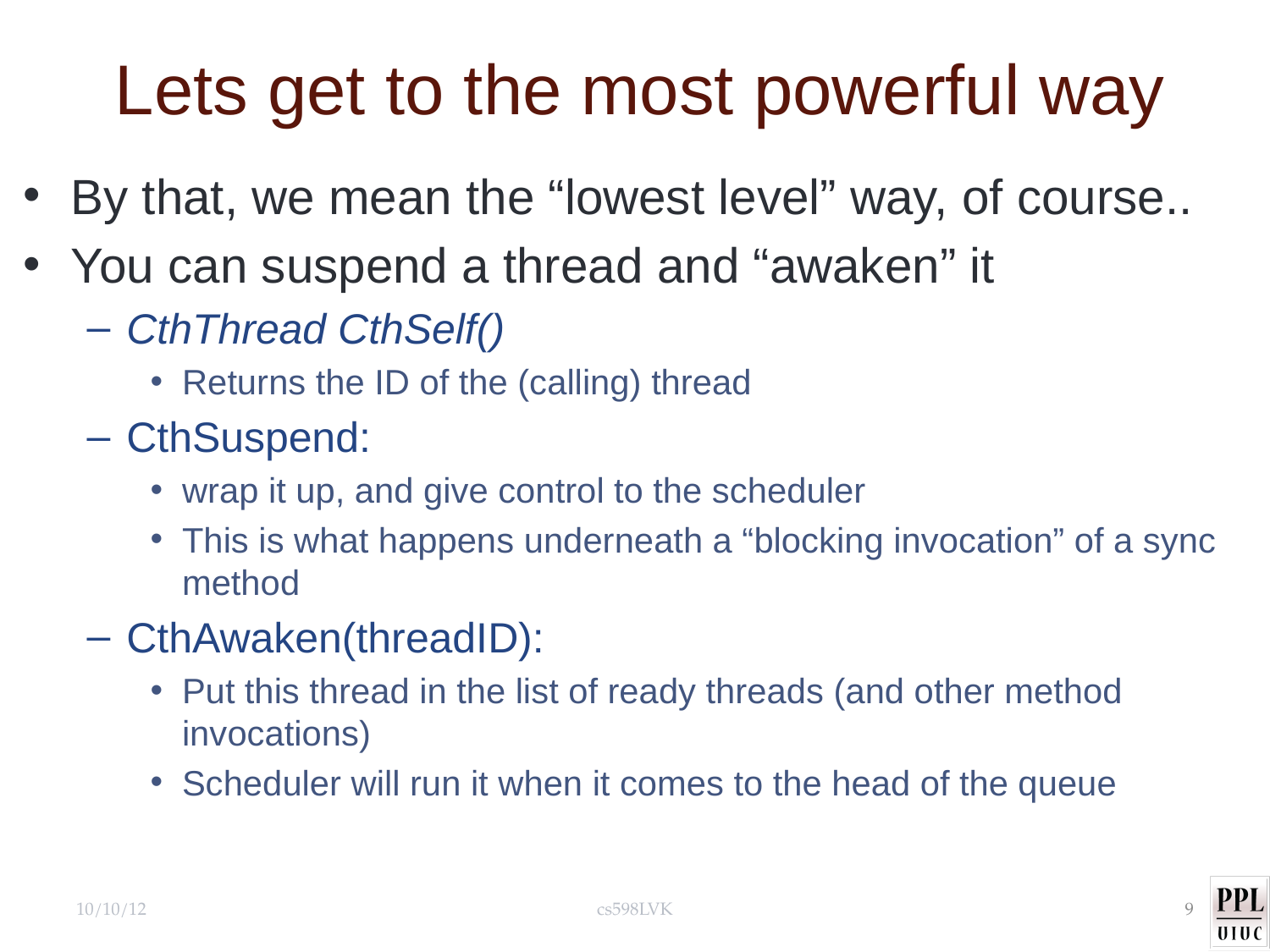

# Lets get to the most powerful way
By that, we mean the “lowest level” way, of course..
You can suspend a thread and “awaken” it
CthThread CthSelf()
Returns the ID of the (calling) thread
CthSuspend:
wrap it up, and give control to the scheduler
This is what happens underneath a “blocking invocation” of a sync method
CthAwaken(threadID):
Put this thread in the list of ready threads (and other method invocations)
Scheduler will run it when it comes to the head of the queue
10/10/12
cs598LVK
9